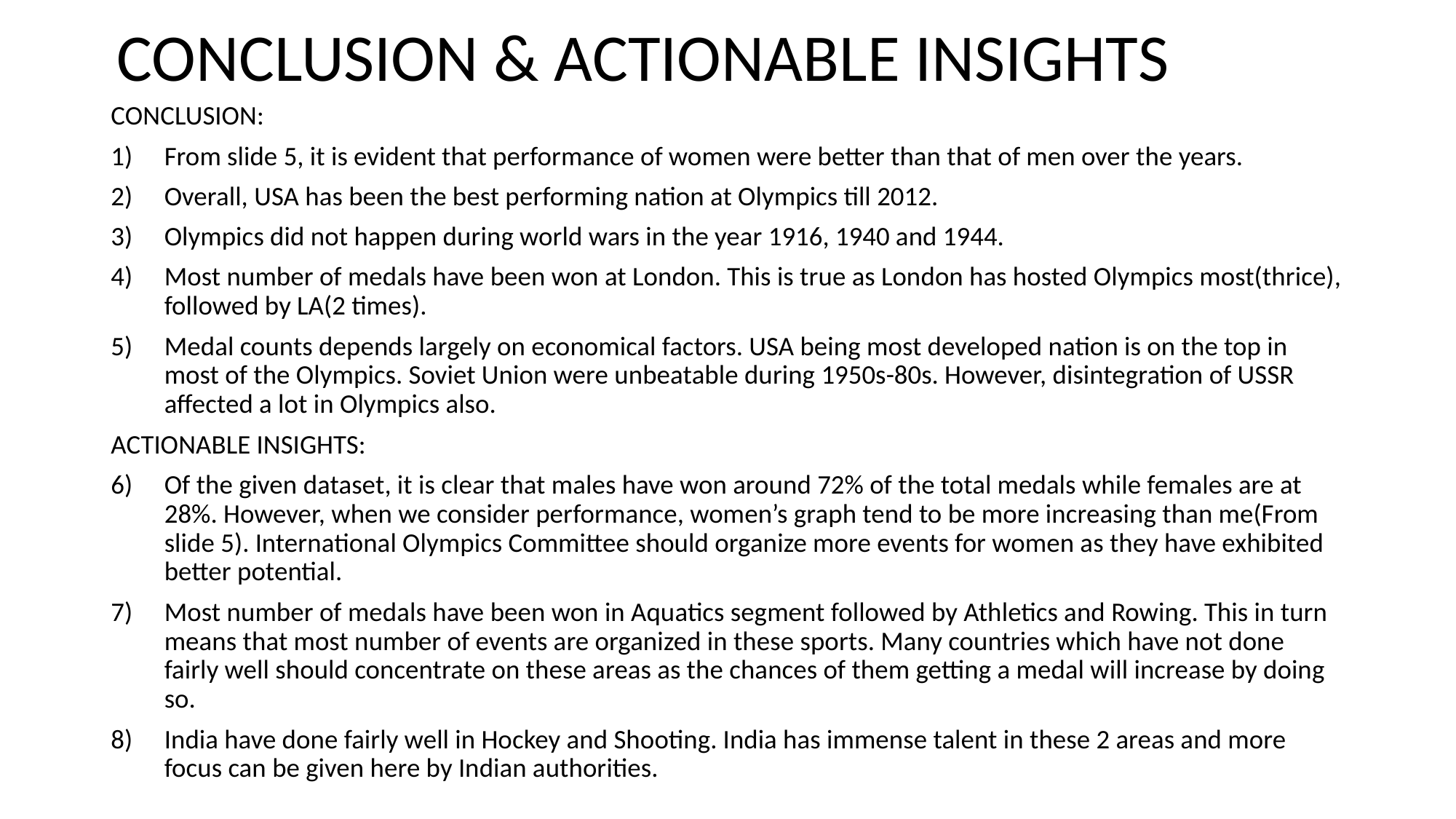

# CONCLUSION & ACTIONABLE INSIGHTS
CONCLUSION:
From slide 5, it is evident that performance of women were better than that of men over the years.
Overall, USA has been the best performing nation at Olympics till 2012.
Olympics did not happen during world wars in the year 1916, 1940 and 1944.
Most number of medals have been won at London. This is true as London has hosted Olympics most(thrice), followed by LA(2 times).
Medal counts depends largely on economical factors. USA being most developed nation is on the top in most of the Olympics. Soviet Union were unbeatable during 1950s-80s. However, disintegration of USSR affected a lot in Olympics also.
ACTIONABLE INSIGHTS:
Of the given dataset, it is clear that males have won around 72% of the total medals while females are at 28%. However, when we consider performance, women’s graph tend to be more increasing than me(From slide 5). International Olympics Committee should organize more events for women as they have exhibited better potential.
Most number of medals have been won in Aquatics segment followed by Athletics and Rowing. This in turn means that most number of events are organized in these sports. Many countries which have not done fairly well should concentrate on these areas as the chances of them getting a medal will increase by doing so.
India have done fairly well in Hockey and Shooting. India has immense talent in these 2 areas and more focus can be given here by Indian authorities.